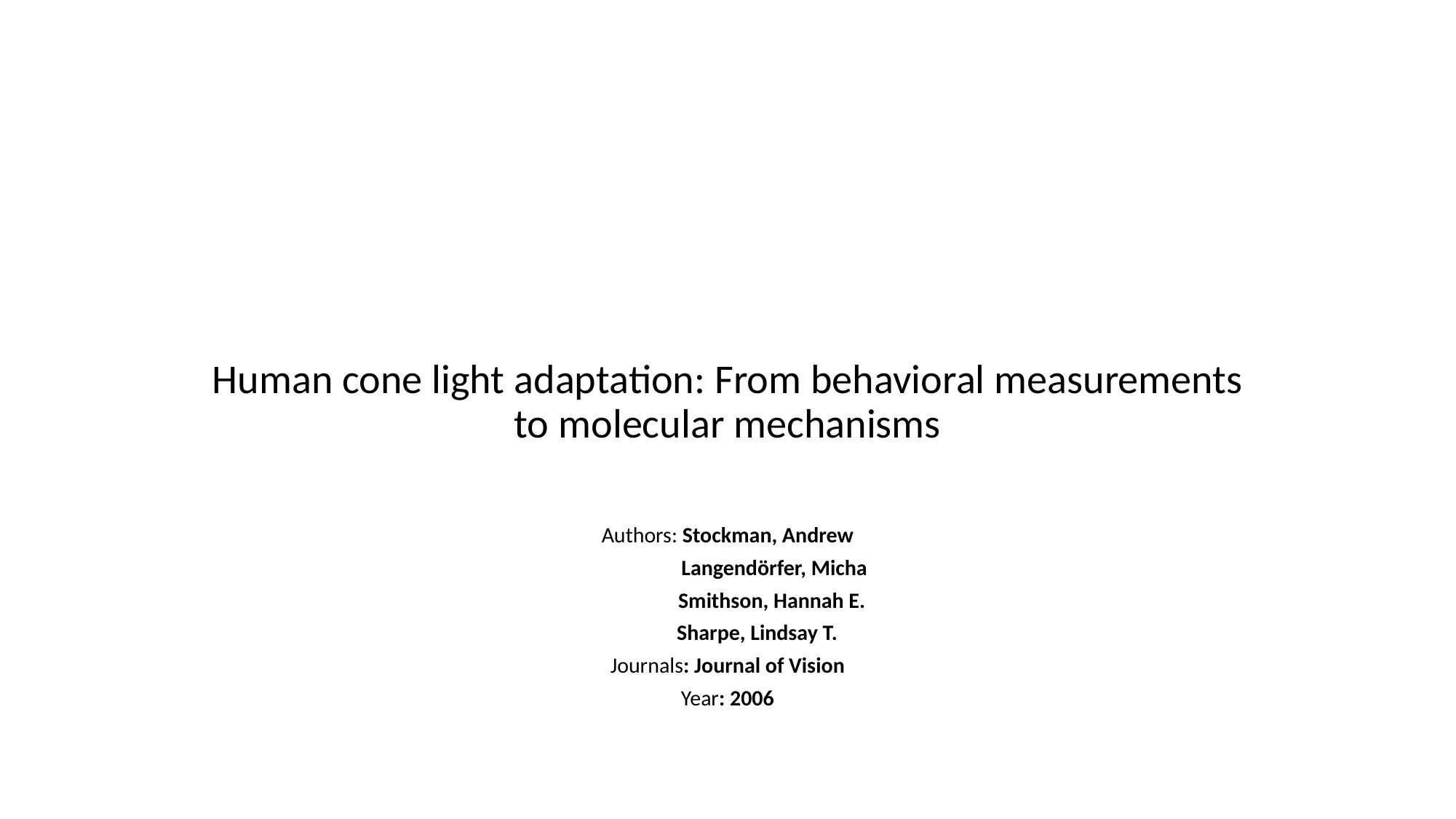

# Human cone light adaptation: From behavioral measurements to molecular mechanisms
Authors: Stockman, Andrew
                   Langendörfer, Micha
                  Smithson, Hannah E.
            Sharpe, Lindsay T.
Journals: Journal of Vision
Year: 2006